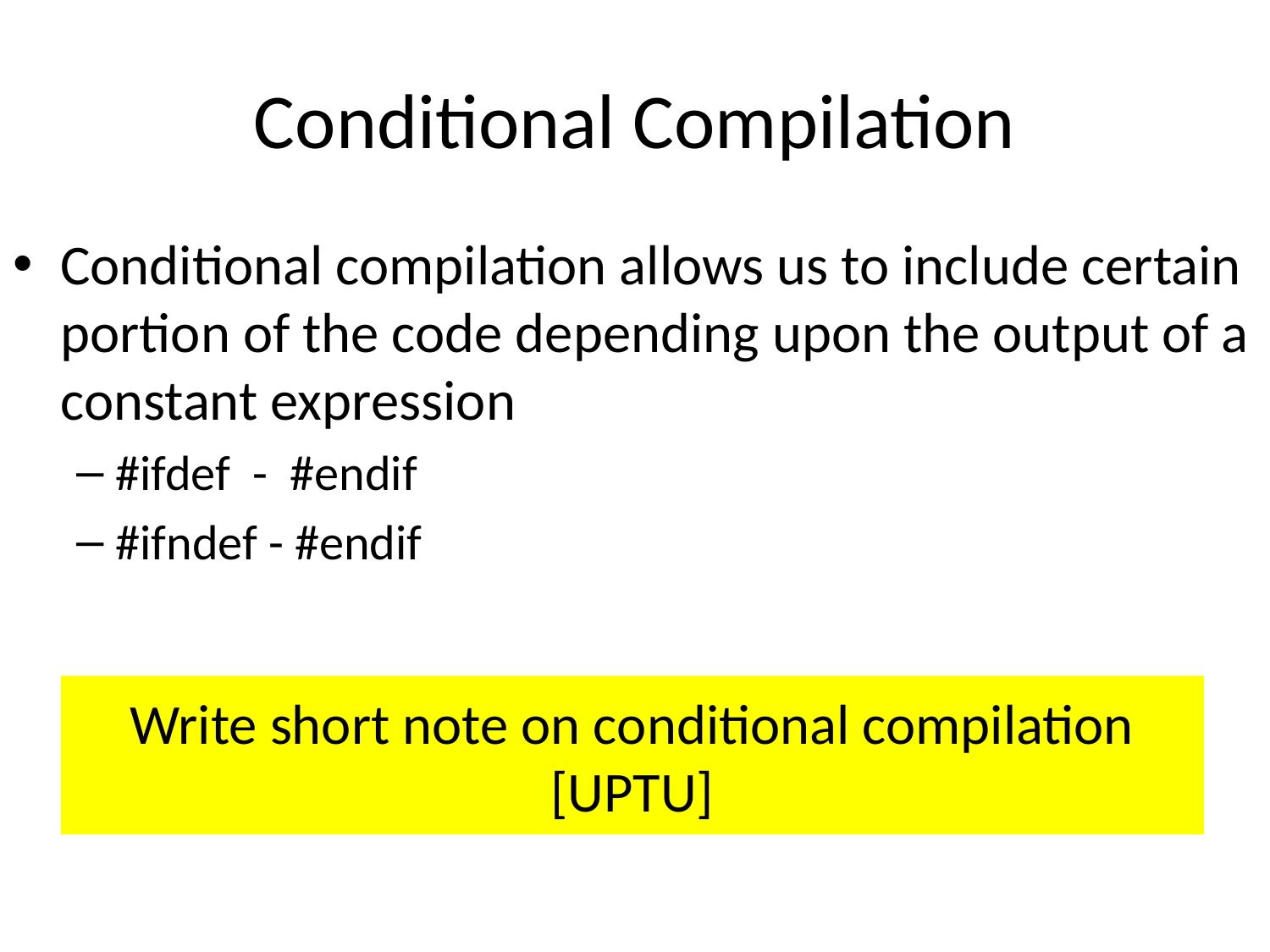

# Conditional Compilation
Conditional compilation allows us to include certain portion of the code depending upon the output of a constant expression
#ifdef  -  #endif
#ifndef - #endif

Write short note on conditional compilation [UPTU]